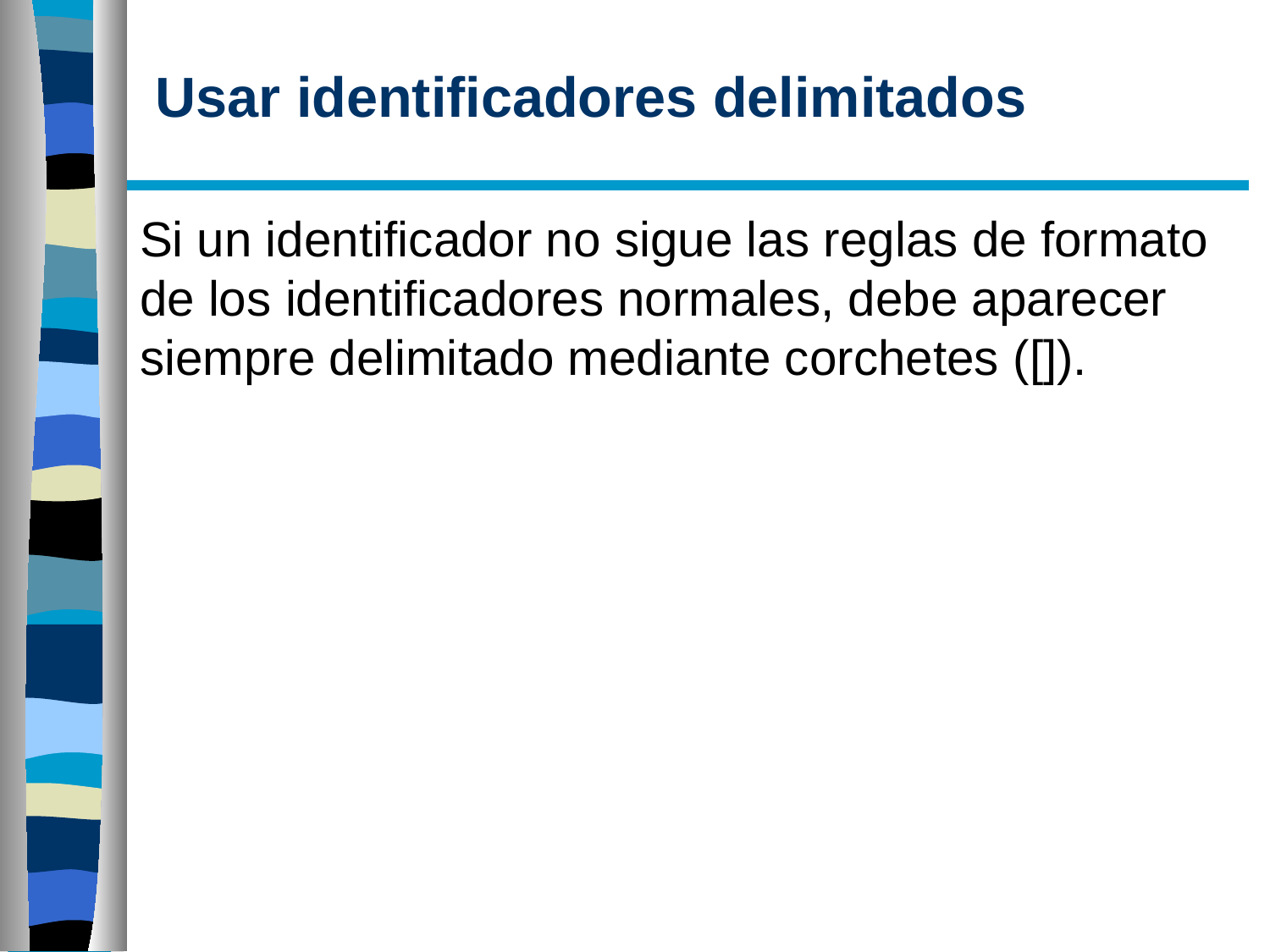

# Usar identificadores delimitados
Si un identificador no sigue las reglas de formato de los identificadores normales, debe aparecer siempre delimitado mediante corchetes ([]).